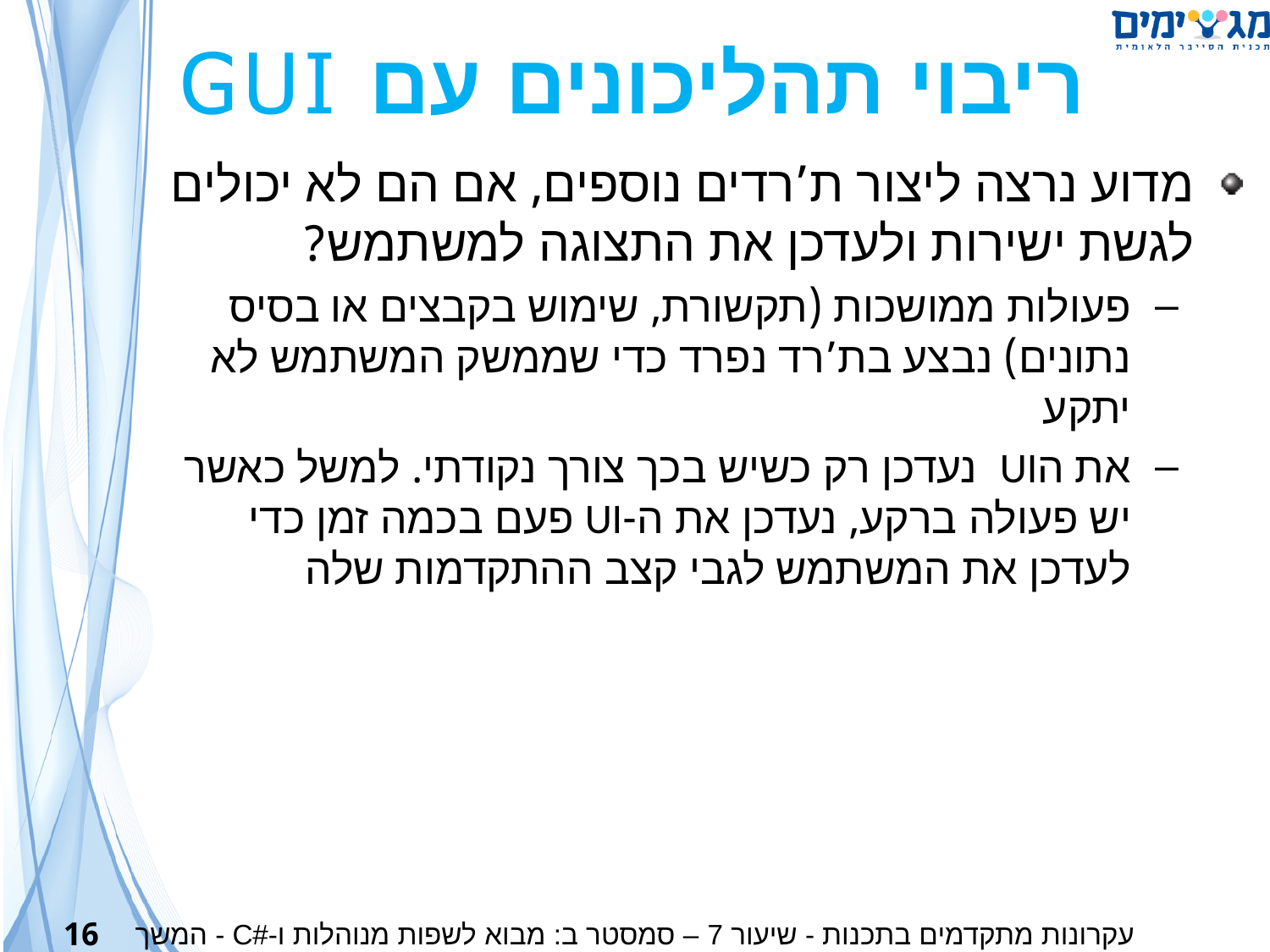

ריבוי תהליכונים עם GUI
מדוע נרצה ליצור ת’רדים נוספים, אם הם לא יכולים לגשת ישירות ולעדכן את התצוגה למשתמש?
פעולות ממושכות (תקשורת, שימוש בקבצים או בסיס נתונים) נבצע בת’רד נפרד כדי שממשק המשתמש לא יתקע
את הUI  נעדכן רק כשיש בכך צורך נקודתי. למשל כאשר יש פעולה ברקע, נעדכן את ה-UI פעם בכמה זמן כדי לעדכן את המשתמש לגבי קצב ההתקדמות שלה